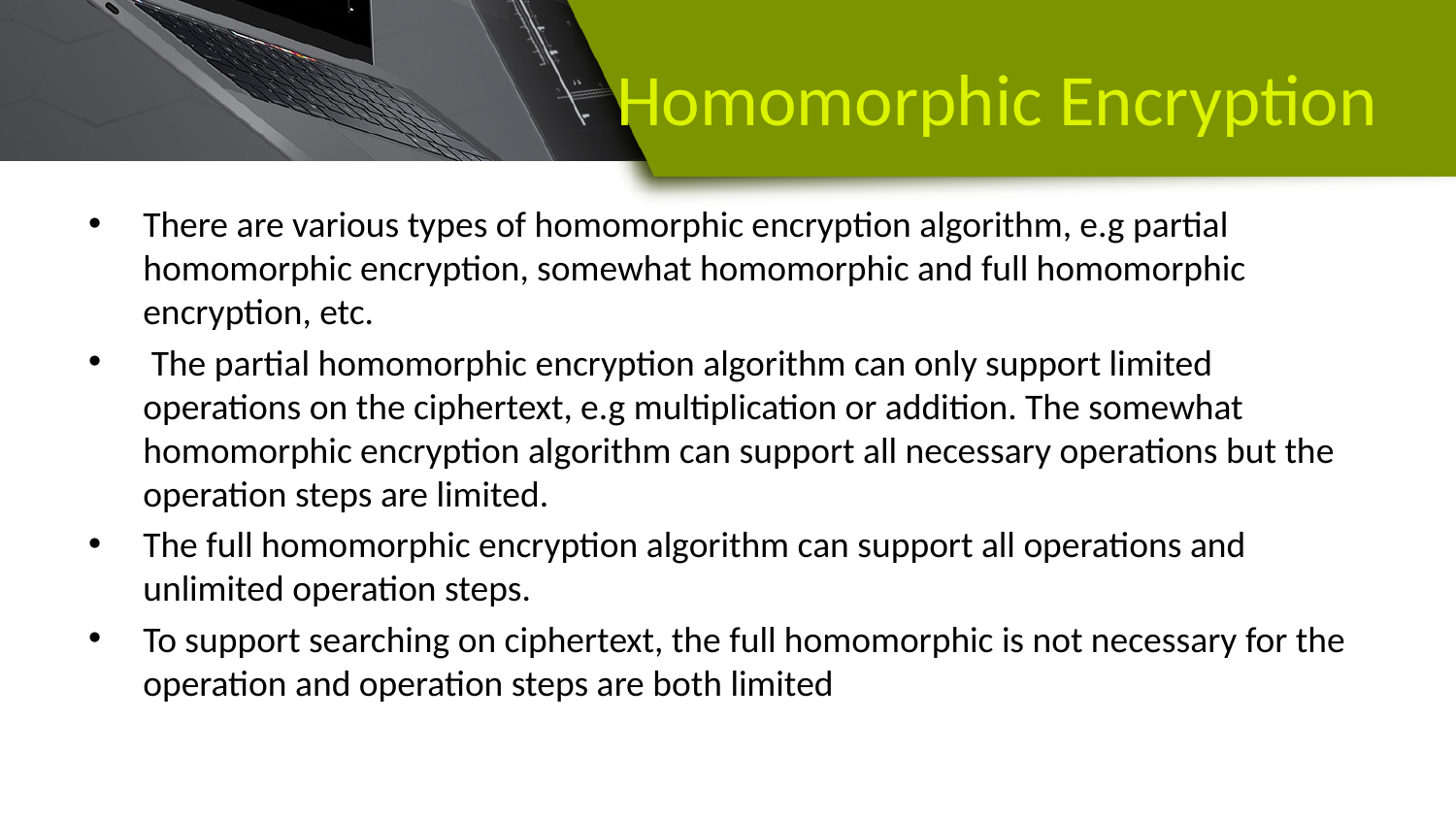

# Homomorphic Encryption
There are various types of homomorphic encryption algorithm, e.g partial homomorphic encryption, somewhat homomorphic and full homomorphic encryption, etc.
 The partial homomorphic encryption algorithm can only support limited operations on the ciphertext, e.g multiplication or addition. The somewhat homomorphic encryption algorithm can support all necessary operations but the operation steps are limited.
The full homomorphic encryption algorithm can support all operations and unlimited operation steps.
To support searching on ciphertext, the full homomorphic is not necessary for the operation and operation steps are both limited